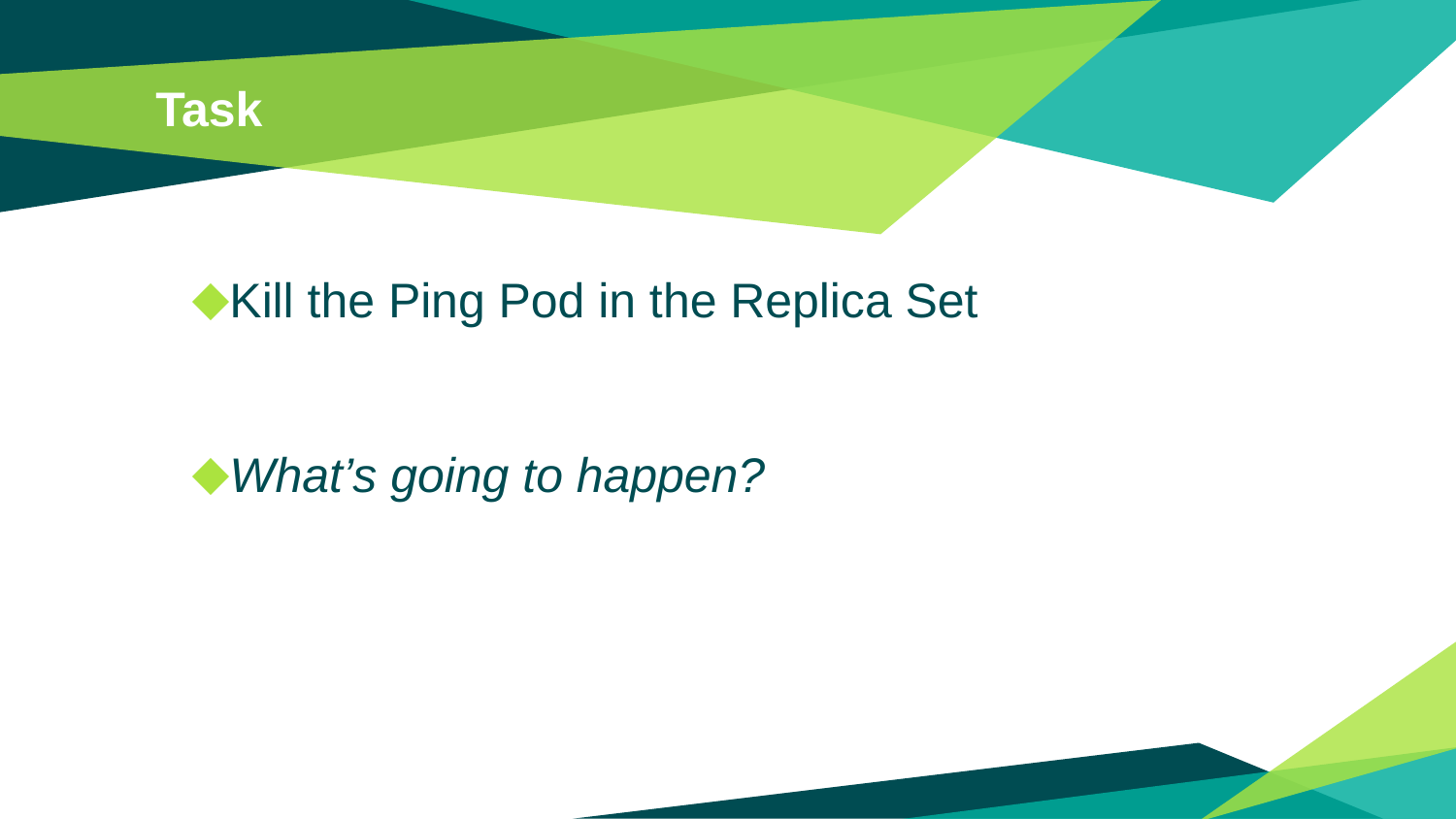

# Task
Kill the Ping Pod in the Replica Set
What’s going to happen?